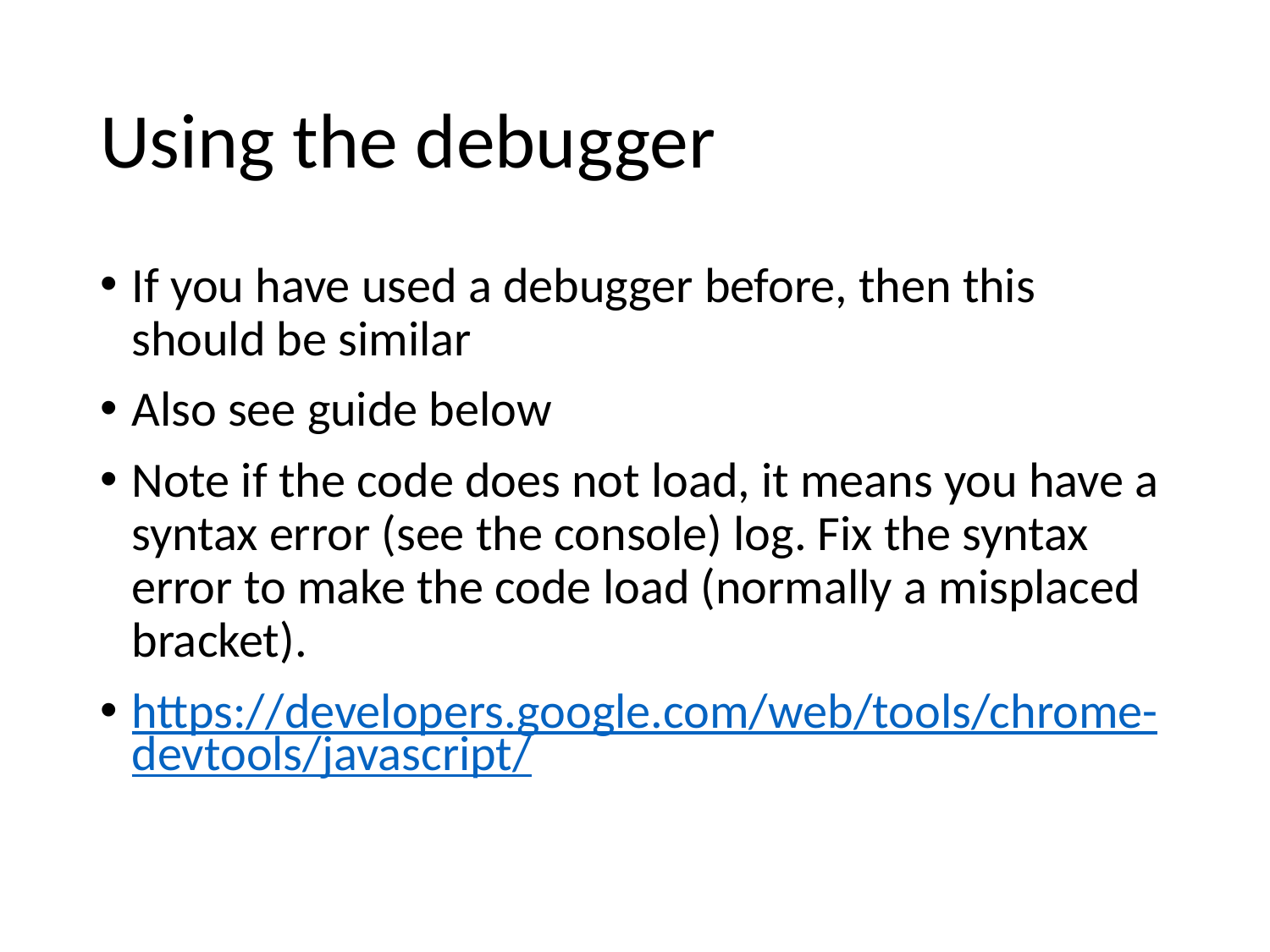

# Using the debugger
If you have used a debugger before, then this should be similar
Also see guide below
Note if the code does not load, it means you have a syntax error (see the console) log. Fix the syntax error to make the code load (normally a misplaced bracket).
https://developers.google.com/web/tools/chrome-devtools/javascript/